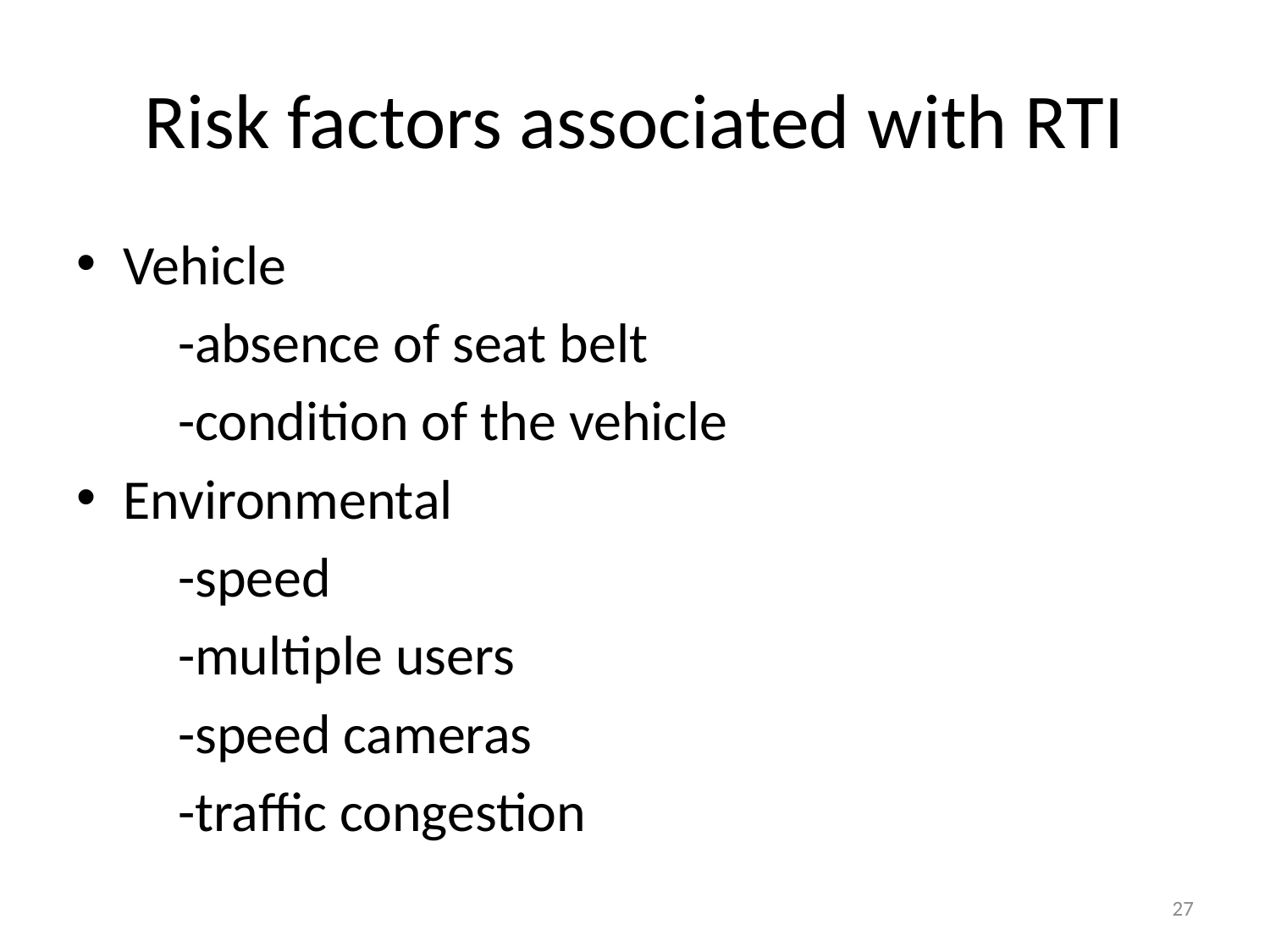

# Risk factors associated with RTI
Vehicle
        -absence of seat belt
        -condition of the vehicle
Environmental
        -speed
        -multiple users
        -speed cameras
        -traffic congestion
27